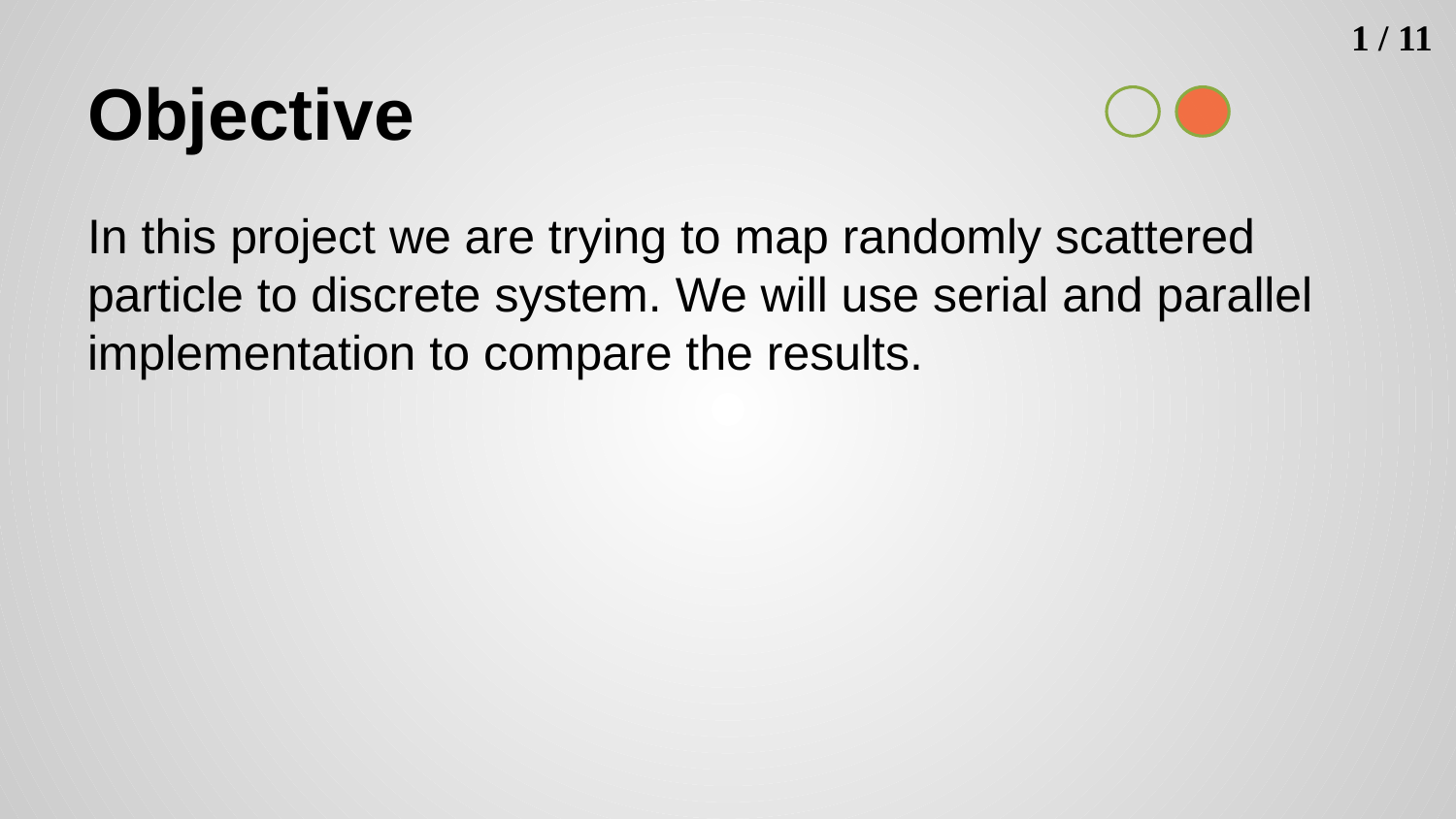

1 / 11
# Objective

In this project we are trying to map randomly scattered particle to discrete system. We will use serial and parallel implementation to compare the results.